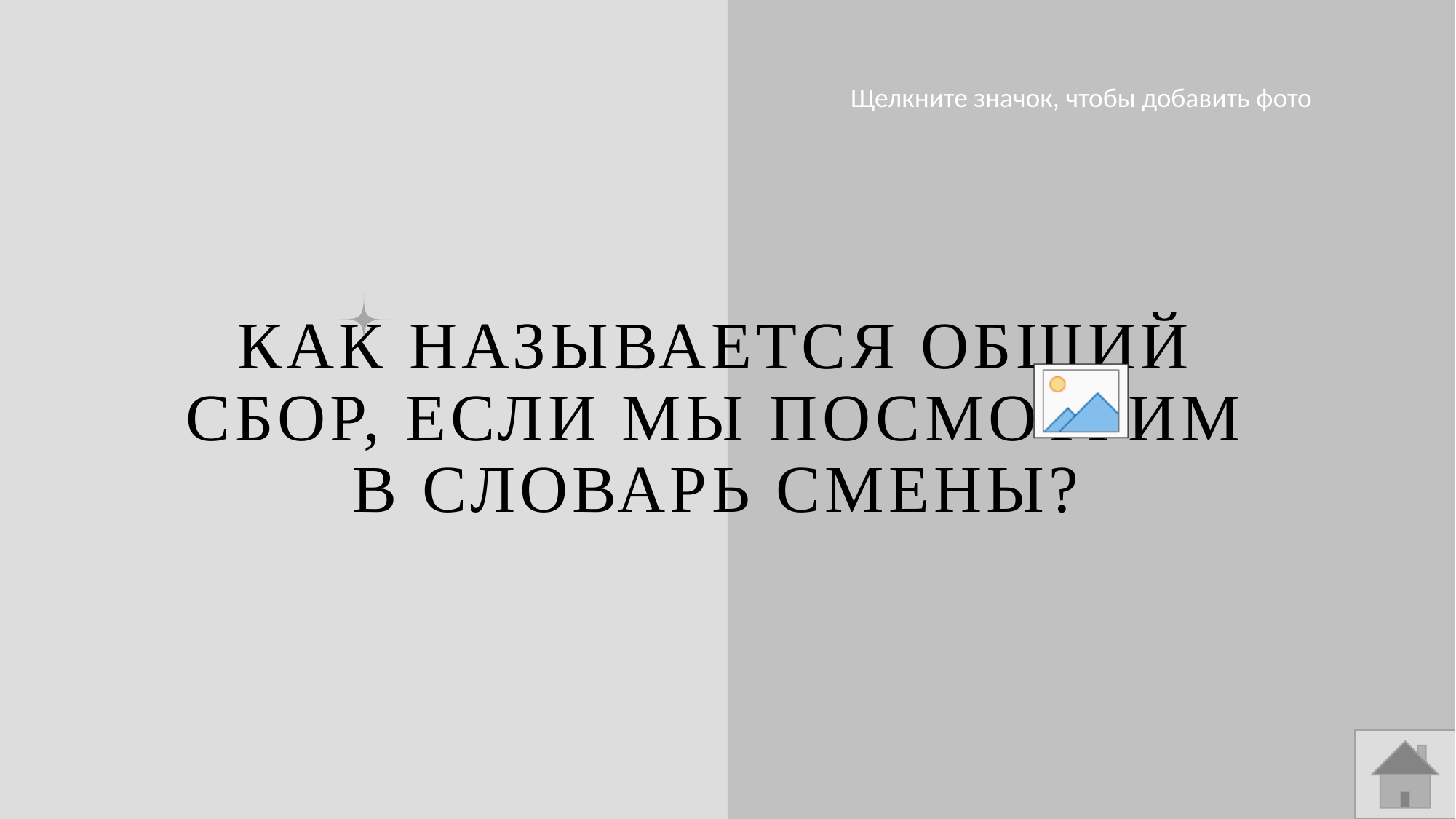

# Как называется общий сбор, если мы посмотрим в словарь смены?